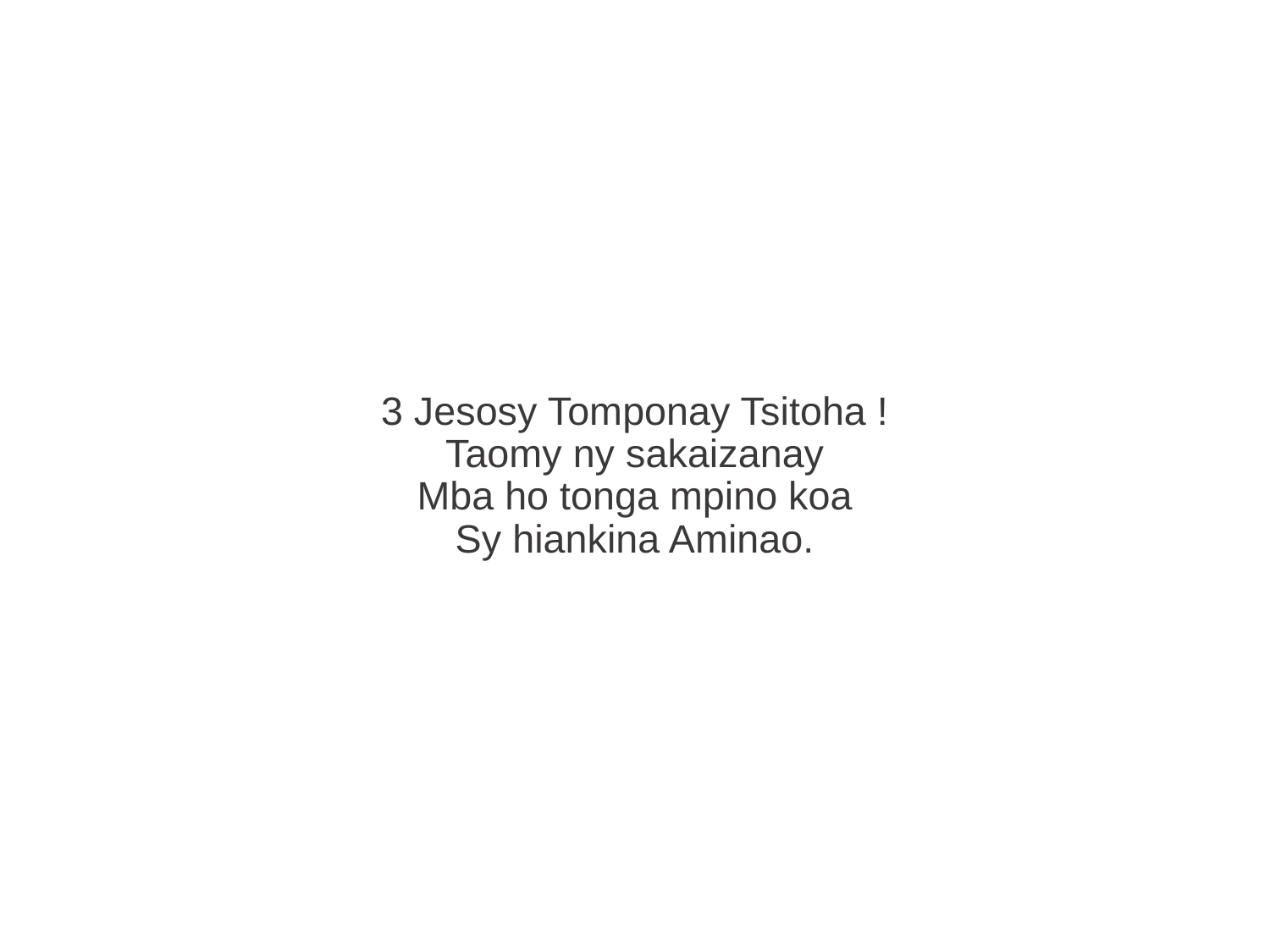

3 Jesosy Tomponay Tsitoha !
Taomy ny sakaizanay
Mba ho tonga mpino koa
Sy hiankina Aminao.